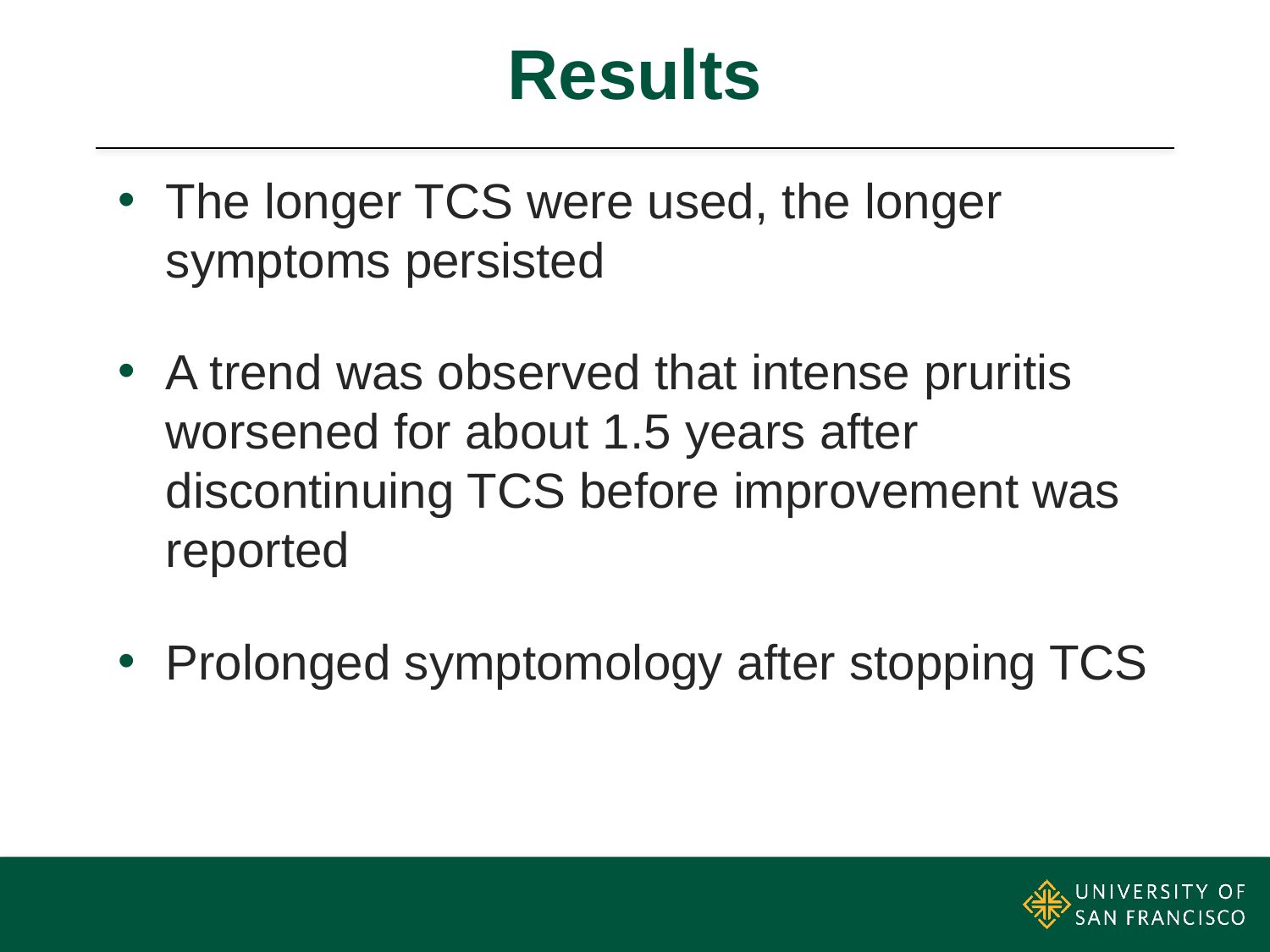

# Results
The longer TCS were used, the longer symptoms persisted

A trend was observed that intense pruritis worsened for about 1.5 years after discontinuing TCS before improvement was reported

Prolonged symptomology after stopping TCS